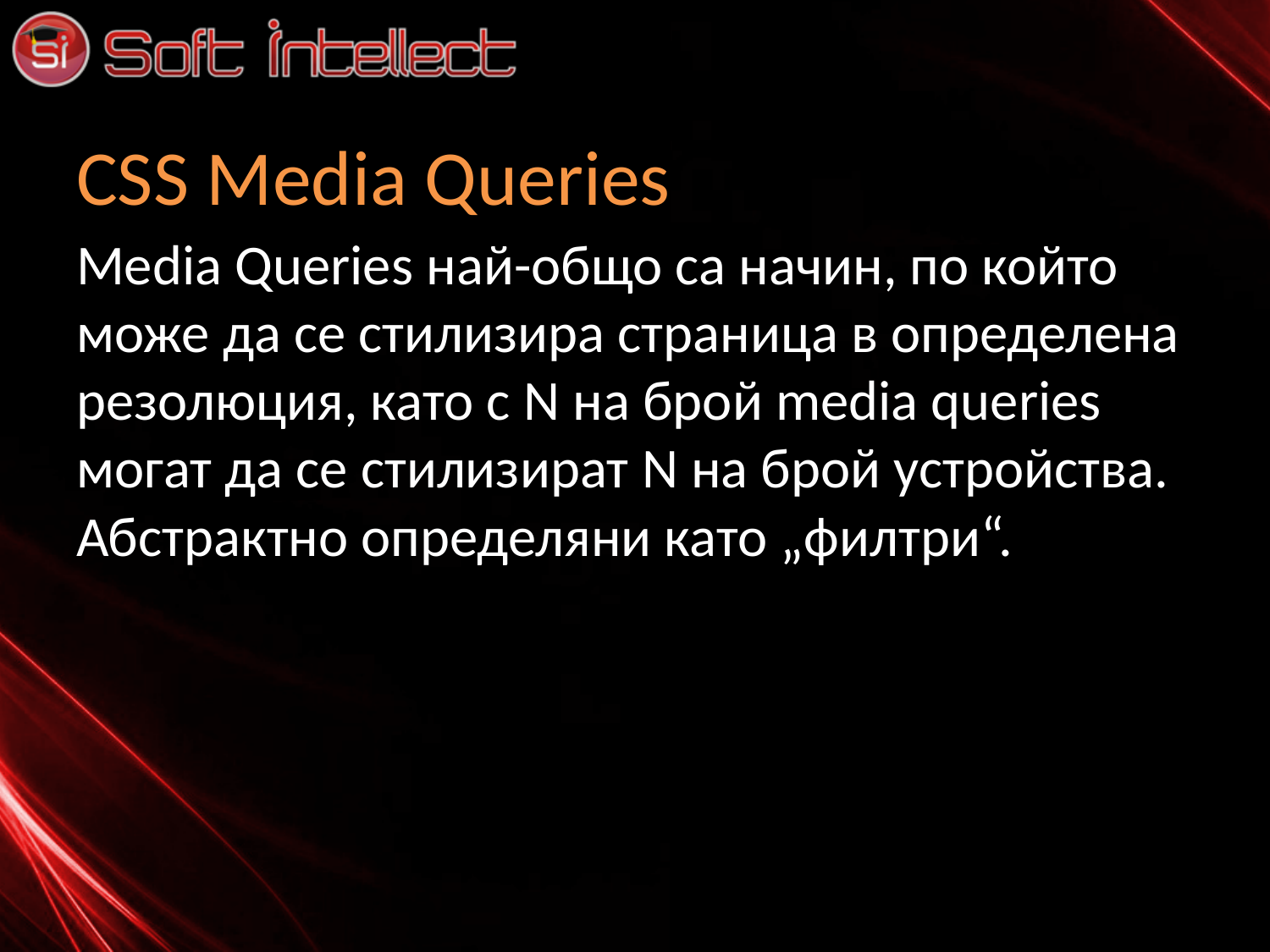

# CSS Media Queries
Media Queries най-общо са начин, по който може да се стилизира страница в определена резолюция, като с N на брой media queries могат да се стилизират N на брой устройства. Абстрактно определяни като „филтри“.